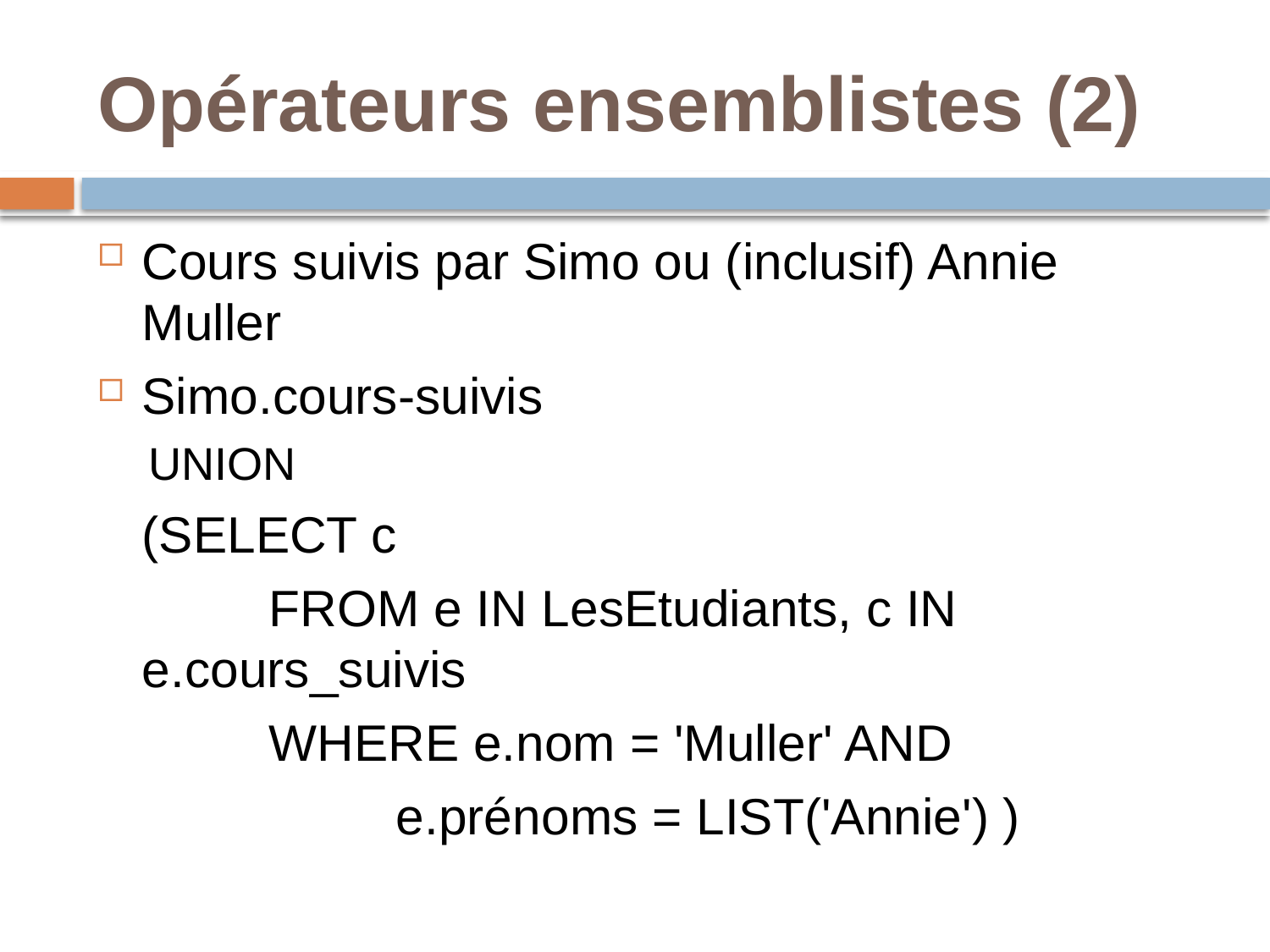

# Opérateurs ensemblistes (2)
Cours suivis par Simo ou (inclusif) Annie Muller
Simo.cours-suivis
UNION
	(SELECT c
		FROM e IN LesEtudiants, c IN e.cours_suivis
		WHERE e.nom = 'Muller' AND
			e.prénoms = LIST('Annie') )